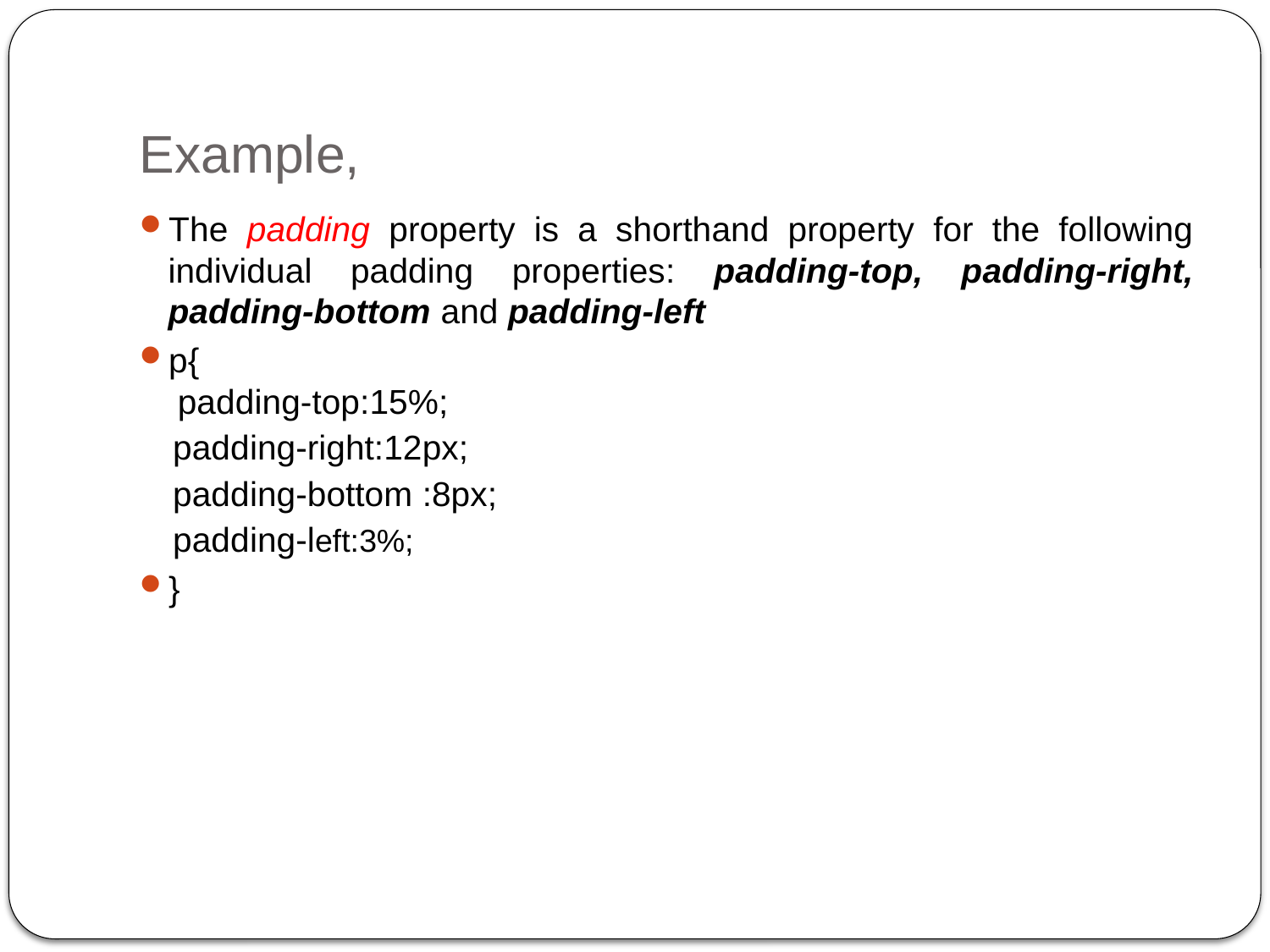

# Example,
The padding property is a shorthand property for the following individual padding properties: padding-top, padding-right, padding-bottom and padding-left
p{
 padding-top:15%;
padding-right:12px;
padding-bottom :8px;
padding-left:3%;
}